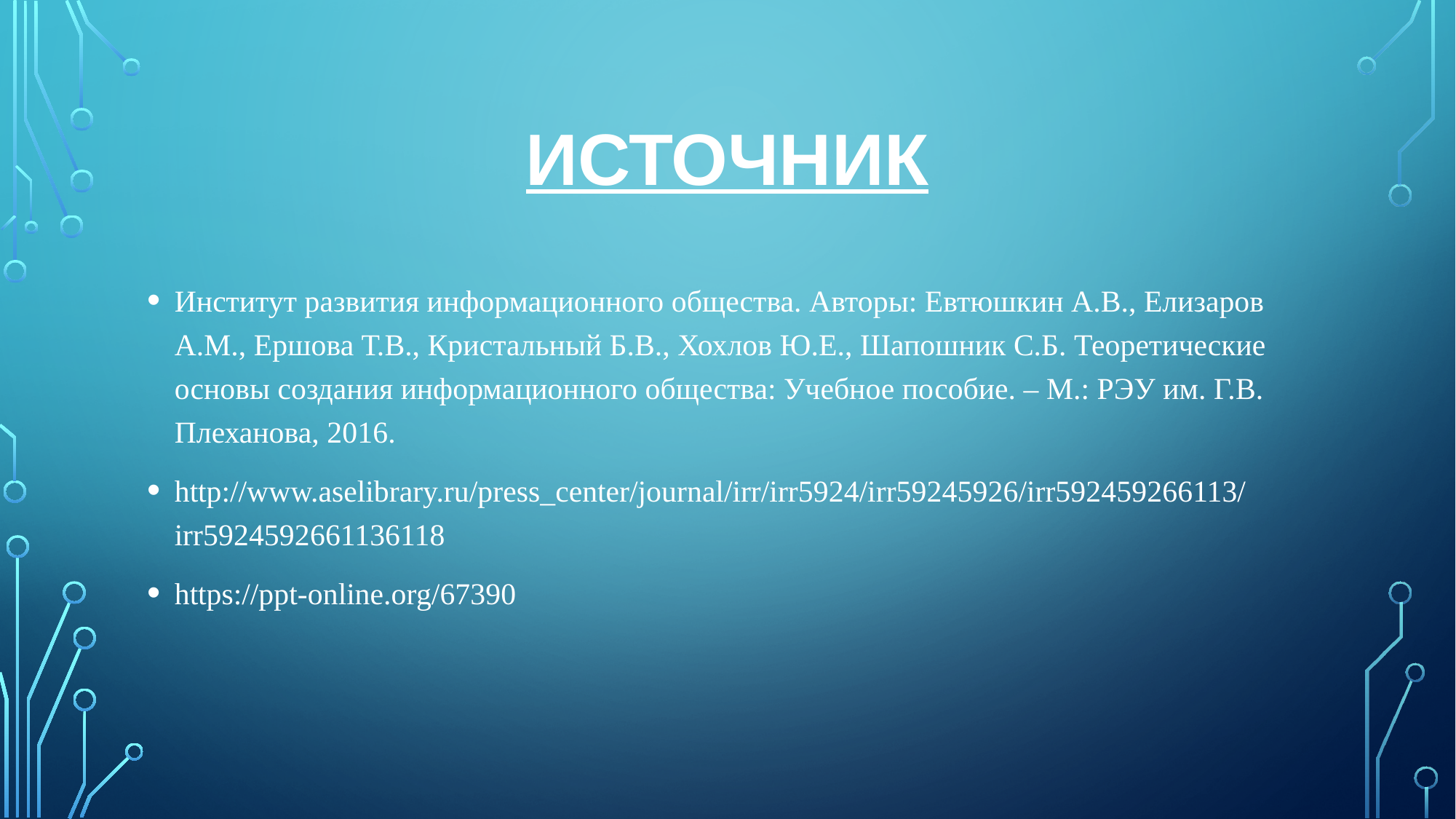

# Источник
Институт развития информационного общества. Авторы: Евтюшкин А.В., Елизаров А.М., Ершова Т.В., Кристальный Б.В., Хохлов Ю.Е., Шапошник С.Б. Теоретические основы создания информационного общества: Учебное пособие. – М.: РЭУ им. Г.В. Плеханова, 2016.
http://www.aselibrary.ru/press_center/journal/irr/irr5924/irr59245926/irr592459266113/irr5924592661136118
https://ppt-online.org/67390